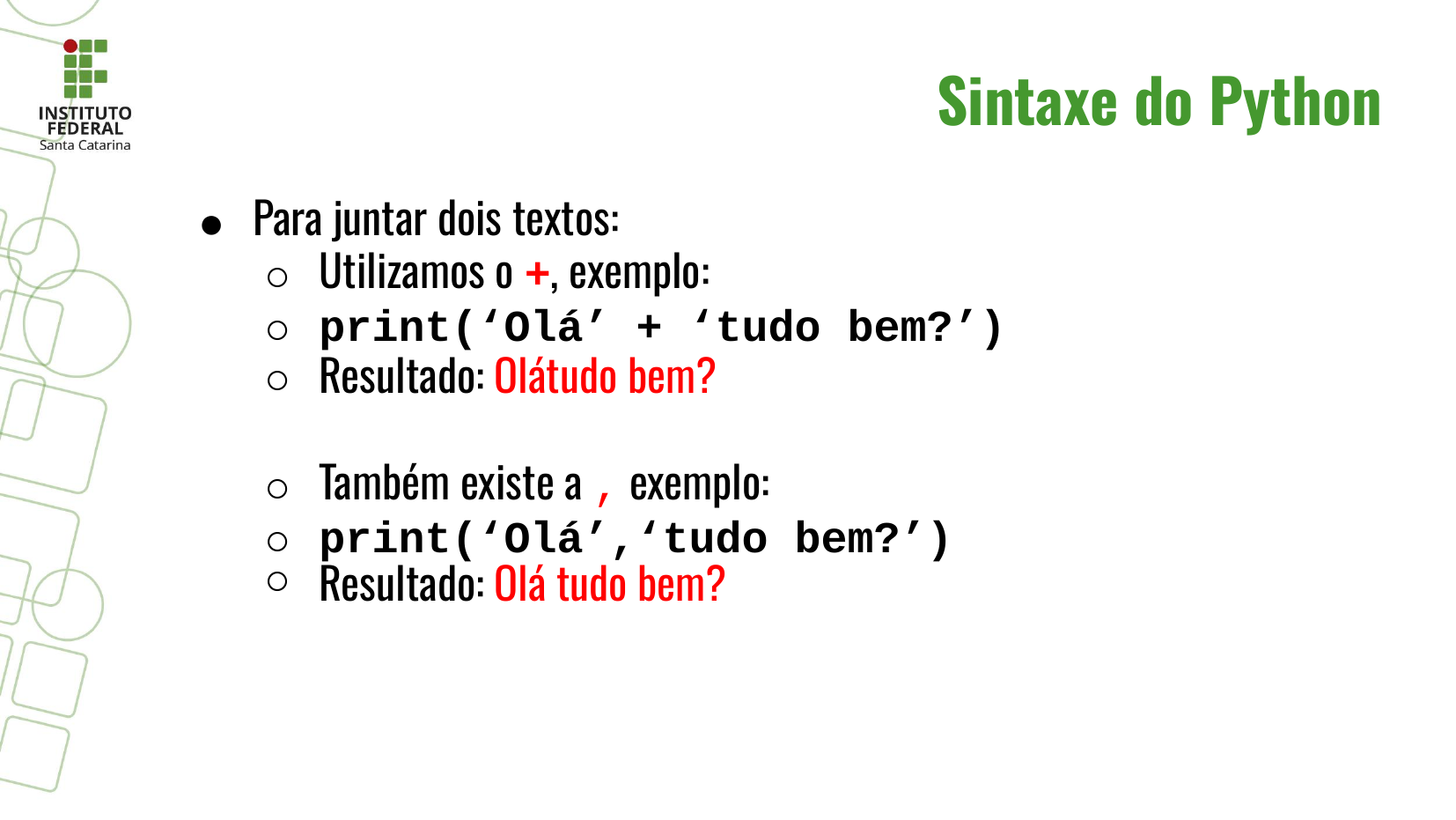

Sintaxe do Python
Para juntar dois textos:
Utilizamos o +, exemplo:
print(‘Olá’ + ‘tudo bem?’)

Também existe a , exemplo:
print(‘Olá’,‘tudo bem?’)
Resultado: Olátudo bem?
Resultado: Olá tudo bem?